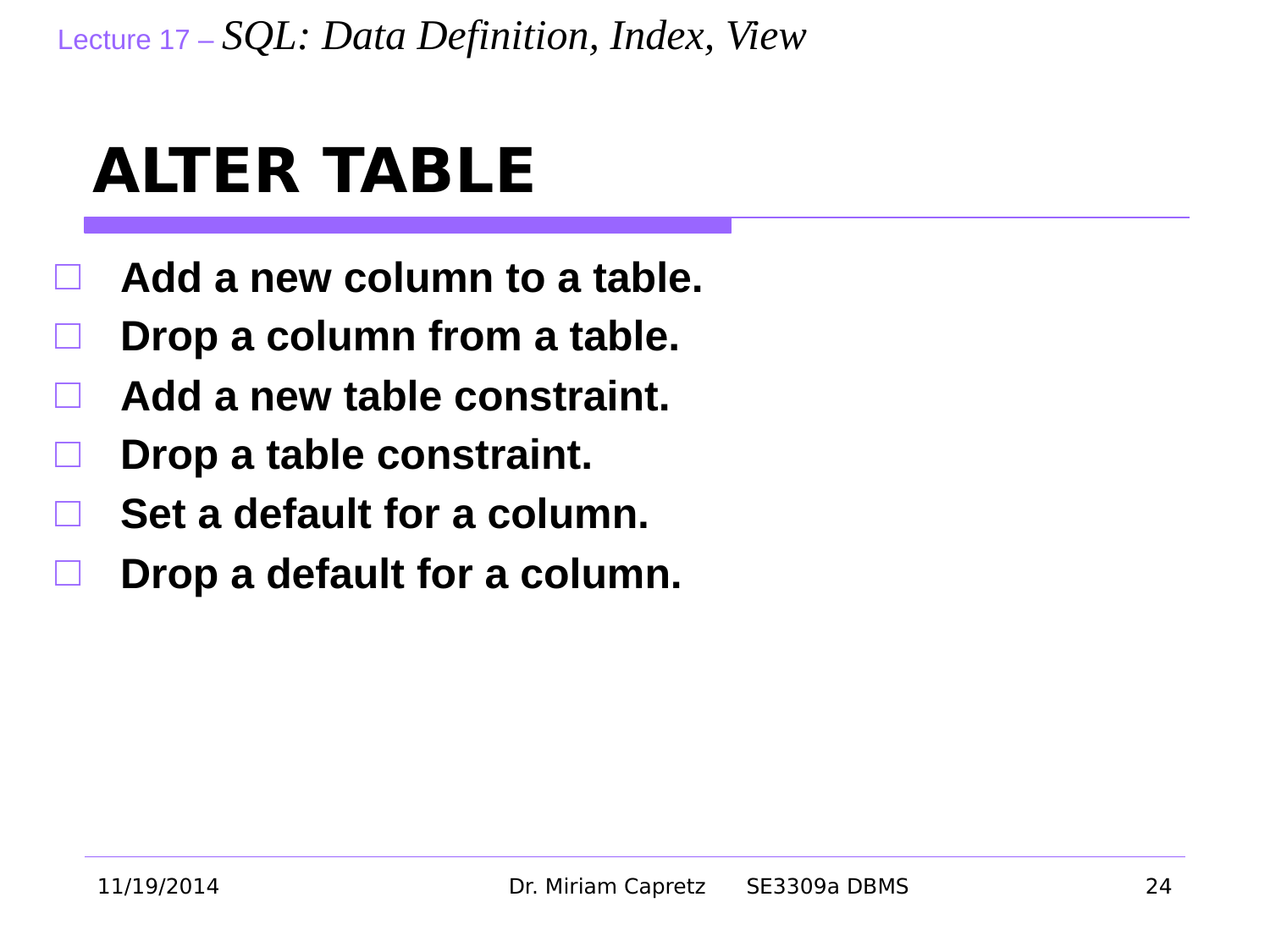

# ALTER TABLE
Add a new column to a table.
Drop a column from a table.
Add a new table constraint.
Drop a table constraint.
Set a default for a column.
Drop a default for a column.
11/19/2014
Dr. Miriam Capretz      SE3309a DBMS
24